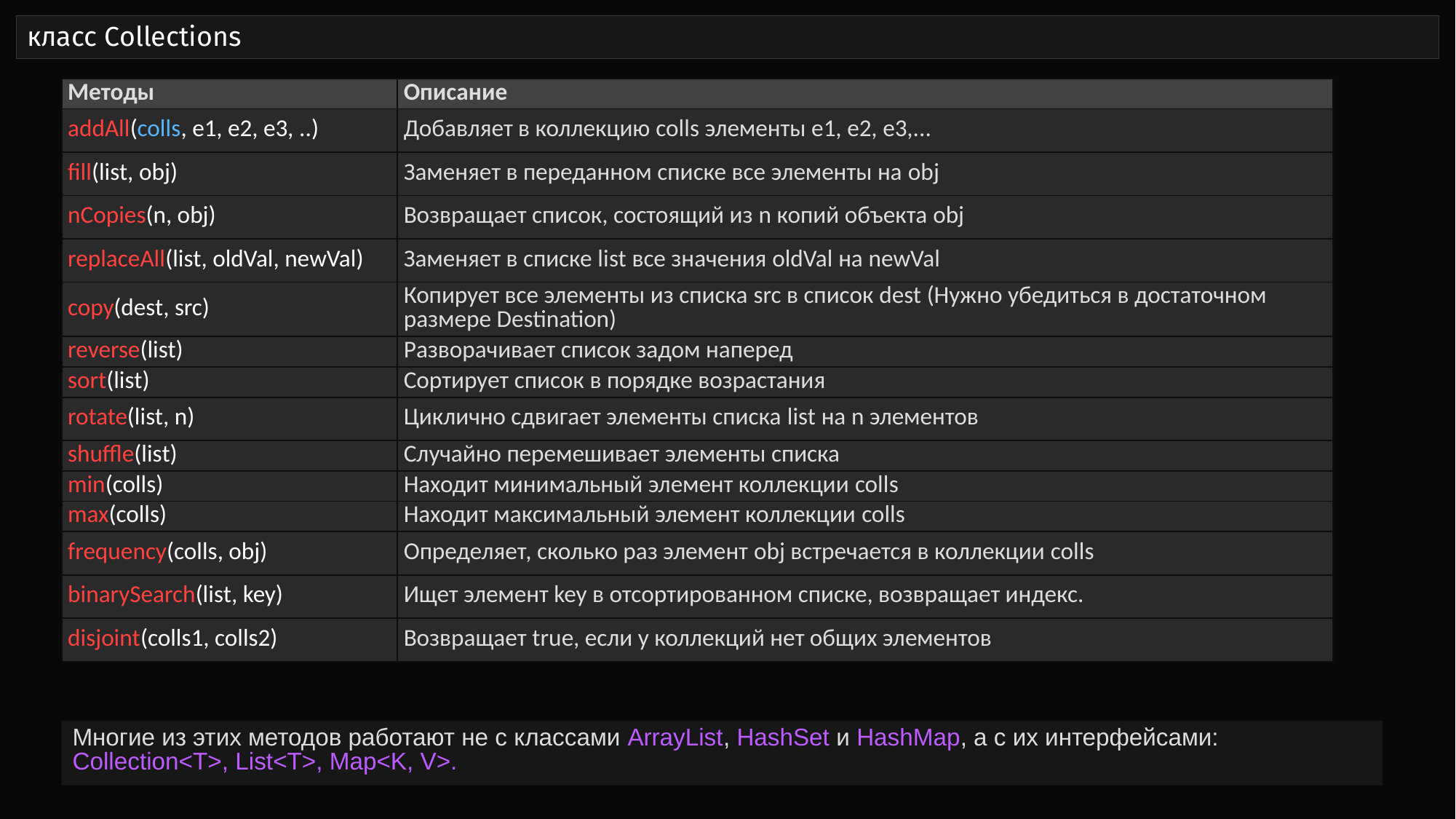

# класс Collections
| Методы | Описание |
| --- | --- |
| addAll(colls, e1, e2, e3, ..) | Добавляет в коллекцию colls элементы e1, e2, e3,... |
| fill(list, obj) | Заменяет в переданном списке все элементы на obj |
| nCopies(n, obj) | Возвращает список, состоящий из n копий объекта obj |
| replaceAll(list, oldVal, newVal) | Заменяет в списке list все значения oldVal на newVal |
| copy(dest, src) | Копирует все элементы из списка src в список dest (Нужно убедиться в достаточном размере Destination) |
| reverse(list) | Разворачивает список задом наперед |
| sort(list) | Сортирует список в порядке возрастания |
| rotate(list, n) | Циклично сдвигает элементы списка list на n элементов |
| shuffle(list) | Случайно перемешивает элементы списка |
| min(colls) | Находит минимальный элемент коллекции colls |
| max(colls) | Находит максимальный элемент коллекции colls |
| frequency(colls, obj) | Определяет, сколько раз элемент obj встречается в коллекции colls |
| binarySearch(list, key) | Ищет элемент key в отсортированном списке, возвращает индекс. |
| disjoint(colls1, colls2) | Возвращает true, если у коллекций нет общих элементов |
Многие из этих методов работают не с классами ArrayList, HashSet и HashMap, а с их интерфейсами: Collection<T>, List<T>, Map<K, V>.